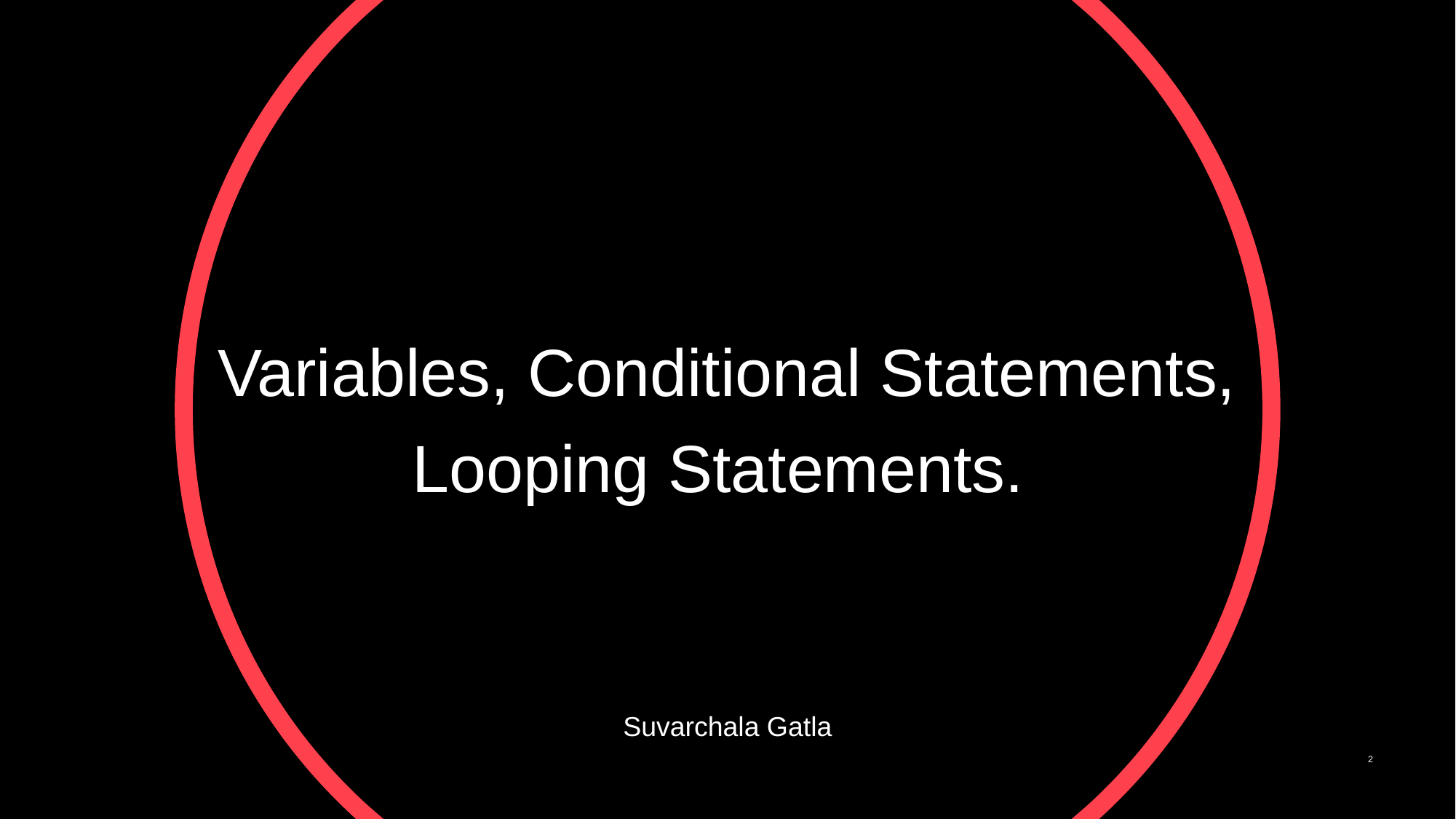

# Variables, Conditional Statements, Looping Statements.
Suvarchala Gatla